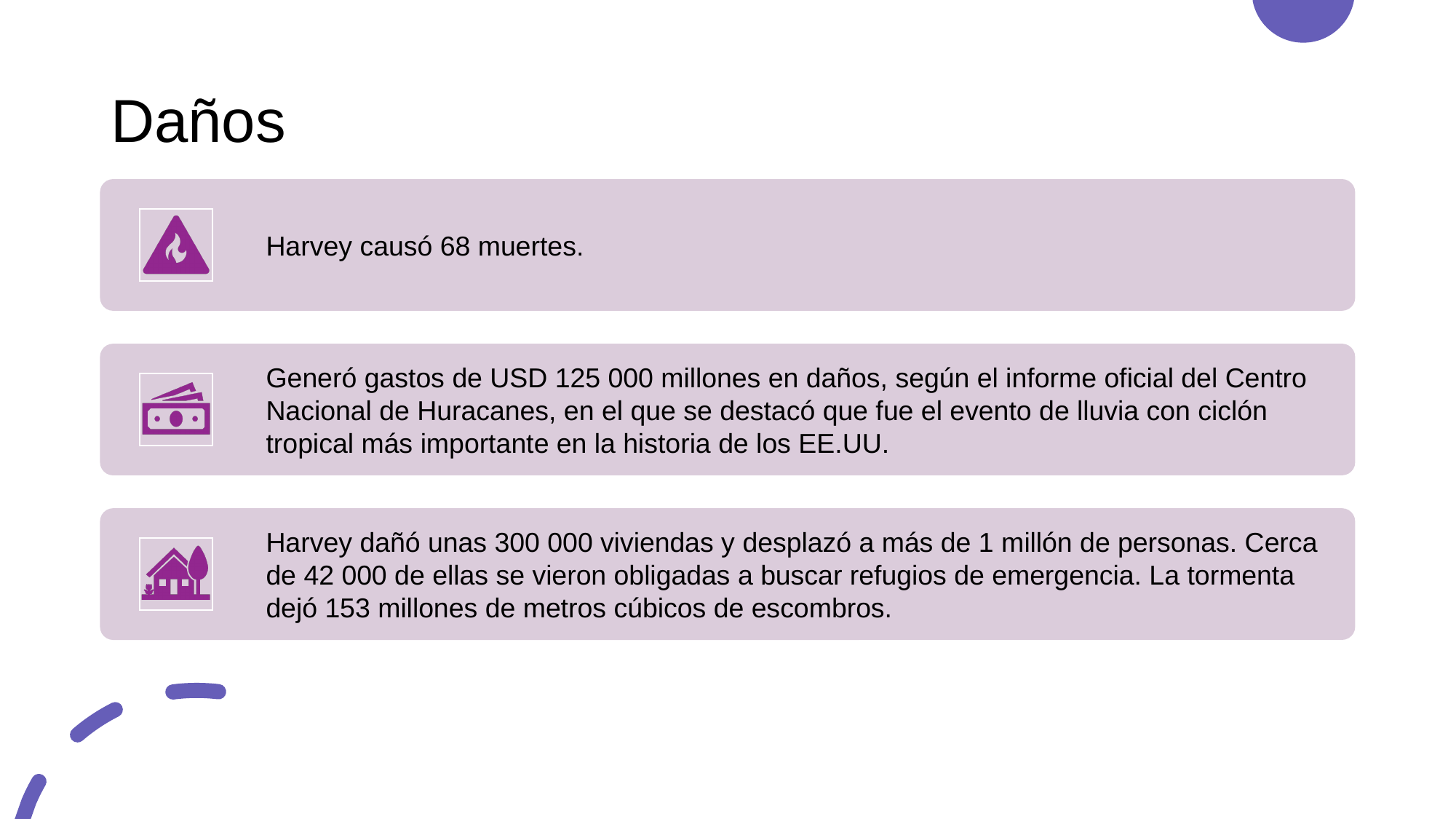

# Daños
Harvey causó 68 muertes.
Generó gastos de USD 125 000 millones en daños, según el informe oficial del Centro Nacional de Huracanes, en el que se destacó que fue el evento de lluvia con ciclón tropical más importante en la historia de los EE.UU.
Harvey dañó unas 300 000 viviendas y desplazó a más de 1 millón de personas. Cerca de 42 000 de ellas se vieron obligadas a buscar refugios de emergencia. La tormenta dejó 153 millones de metros cúbicos de escombros.